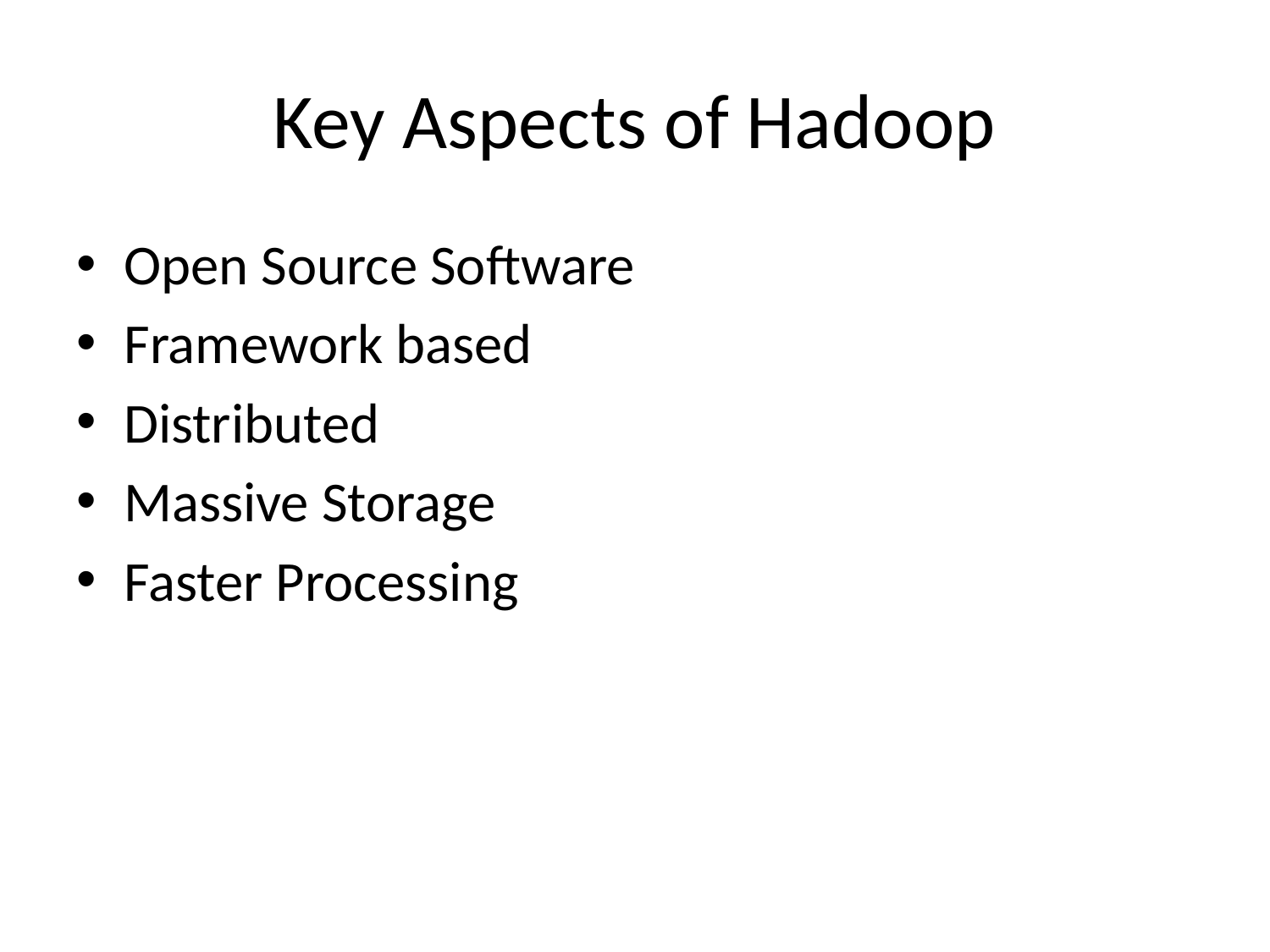

# Key Aspects of Hadoop
Open Source Software
Framework based
Distributed
Massive Storage
Faster Processing